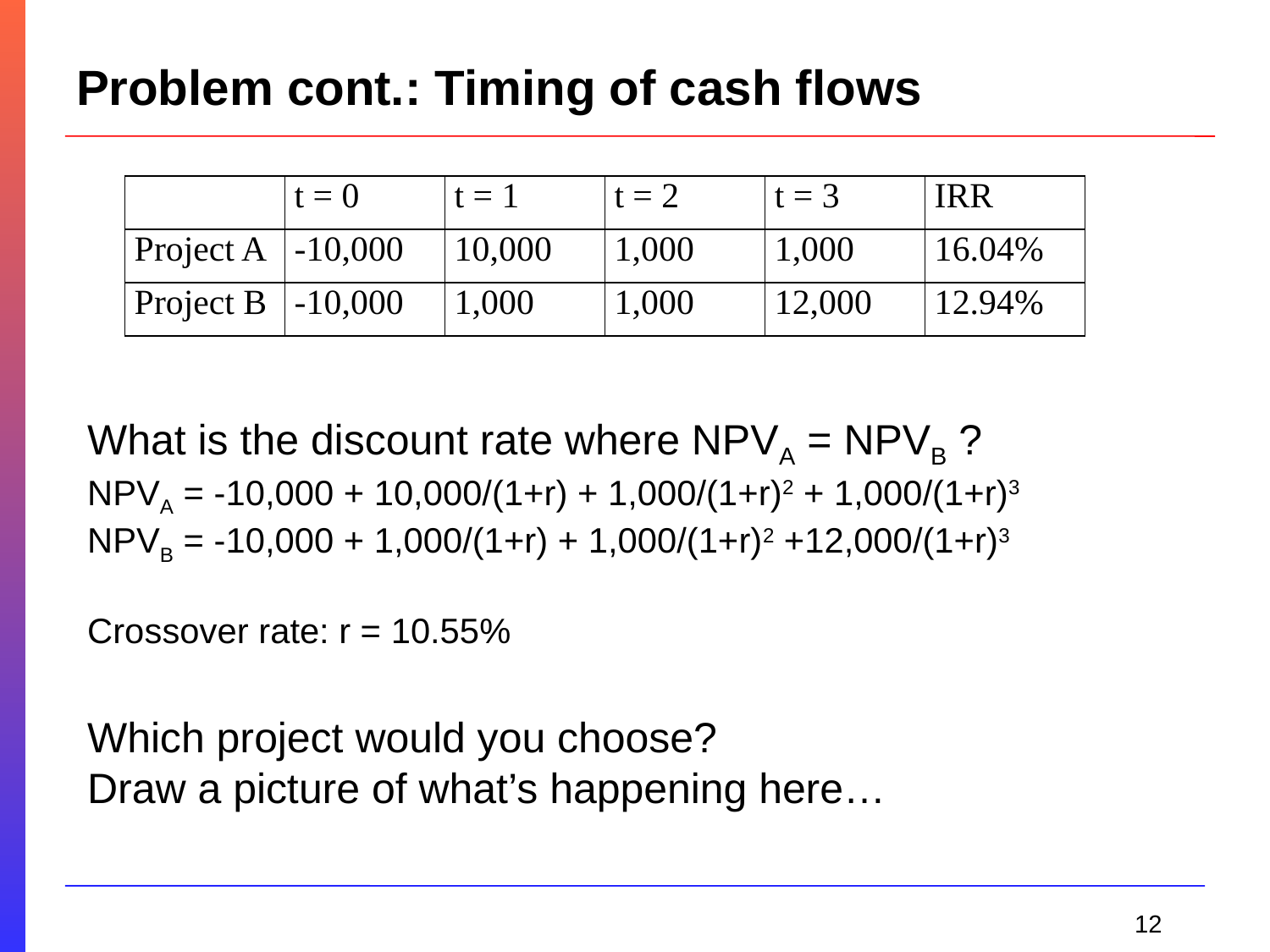

# Problem cont.: Timing of cash flows
|  | t = 0 | t = 1 | t = 2 | t = 3 | IRR |
| --- | --- | --- | --- | --- | --- |
| Project A | -10,000 | 10,000 | 1,000 | 1,000 | 16.04% |
| Project B | -10,000 | 1,000 | 1,000 | 12,000 | 12.94% |
What is the discount rate where NPVA = NPVB ?
NPVA = -10,000 + 10,000/(1+r) + 1,000/(1+r)2 + 1,000/(1+r)3
NPVB = -10,000 + 1,000/(1+r) + 1,000/(1+r)2 +12,000/(1+r)3

Crossover rate: r = 10.55%

Which project would you choose?
Draw a picture of what’s happening here…
12